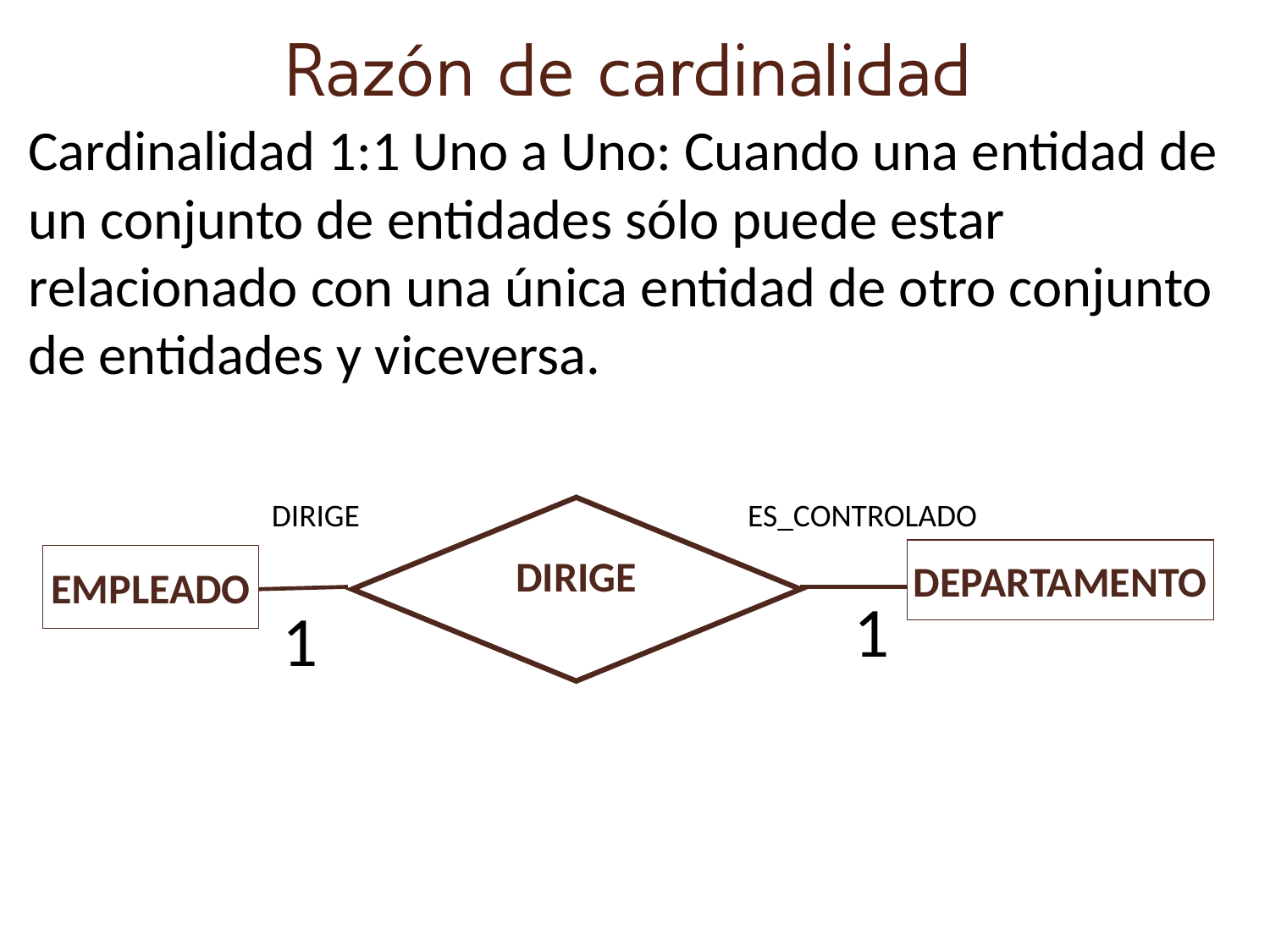

Razón de cardinalidad
Cardinalidad 1:1 Uno a Uno: Cuando una entidad de un conjunto de entidades sólo puede estar relacionado con una única entidad de otro conjunto de entidades y viceversa.

DIRIGE
ES_CONTROLADO
DIRIGE
DEPARTAMENTO
EMPLEADO

1
1